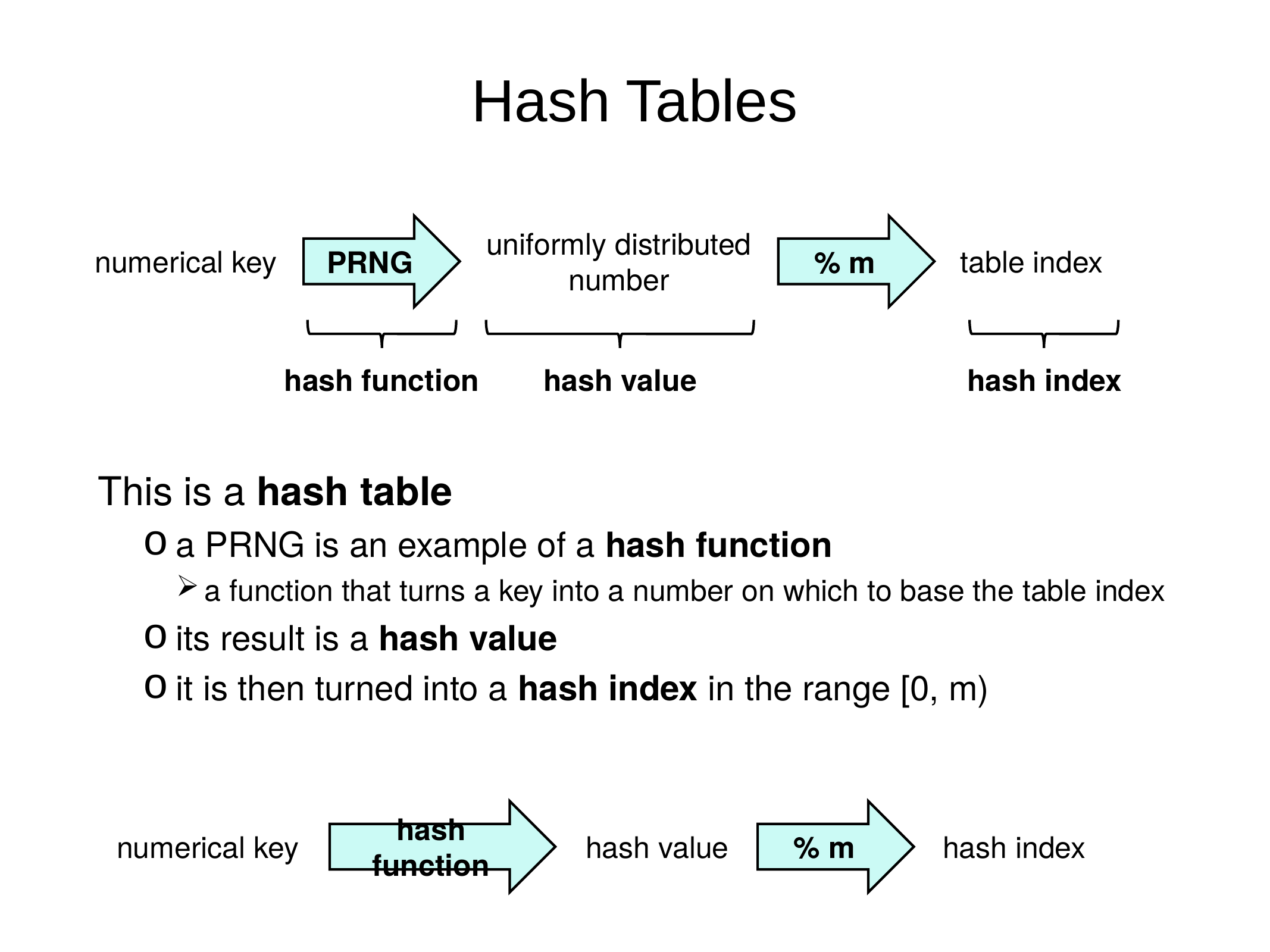

# Hash Tables

PRNG
% m
uniformly distributed
number
numerical key
table index

hash function
hash value
hash index
This is a hash table
a PRNG is an example of a hash function
a function that turns a key into a number on which to base the table index
its result is a hash value
it is then turned into a hash index in the range [0, m)
hash function
% m
numerical key
hash value
hash index